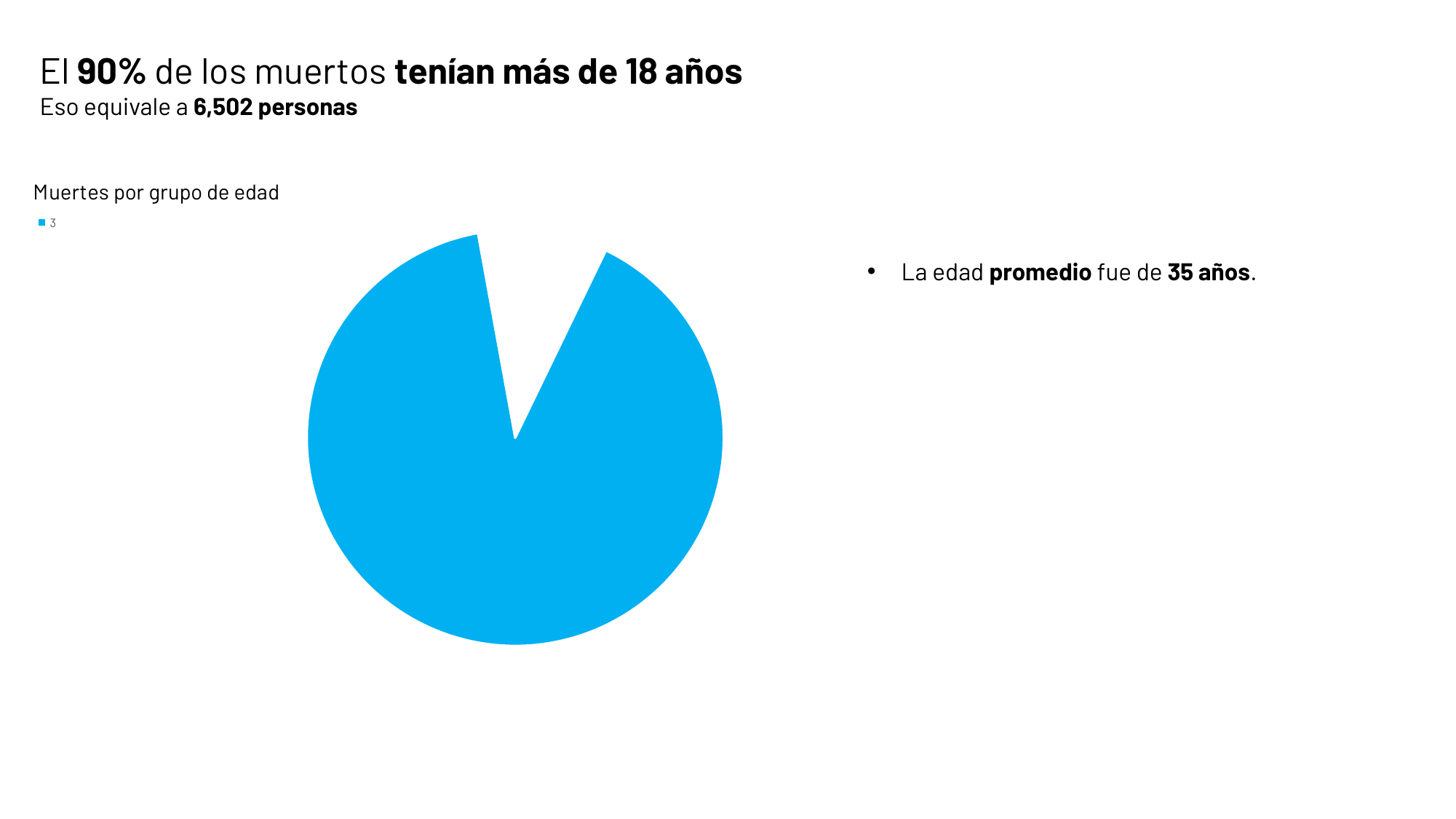

El 90% de los muertos tenían más de 18 años
Eso equivale a 6,502 personas

### Chart: Muertes por grupo de edad

| Category |  |
|---|---|
| 1 | 155.0 |
| 2 | 363.0 |
| 3 | 6502.0 |
| Unknown | 207.0 |
La edad promedio fue de 35 años.